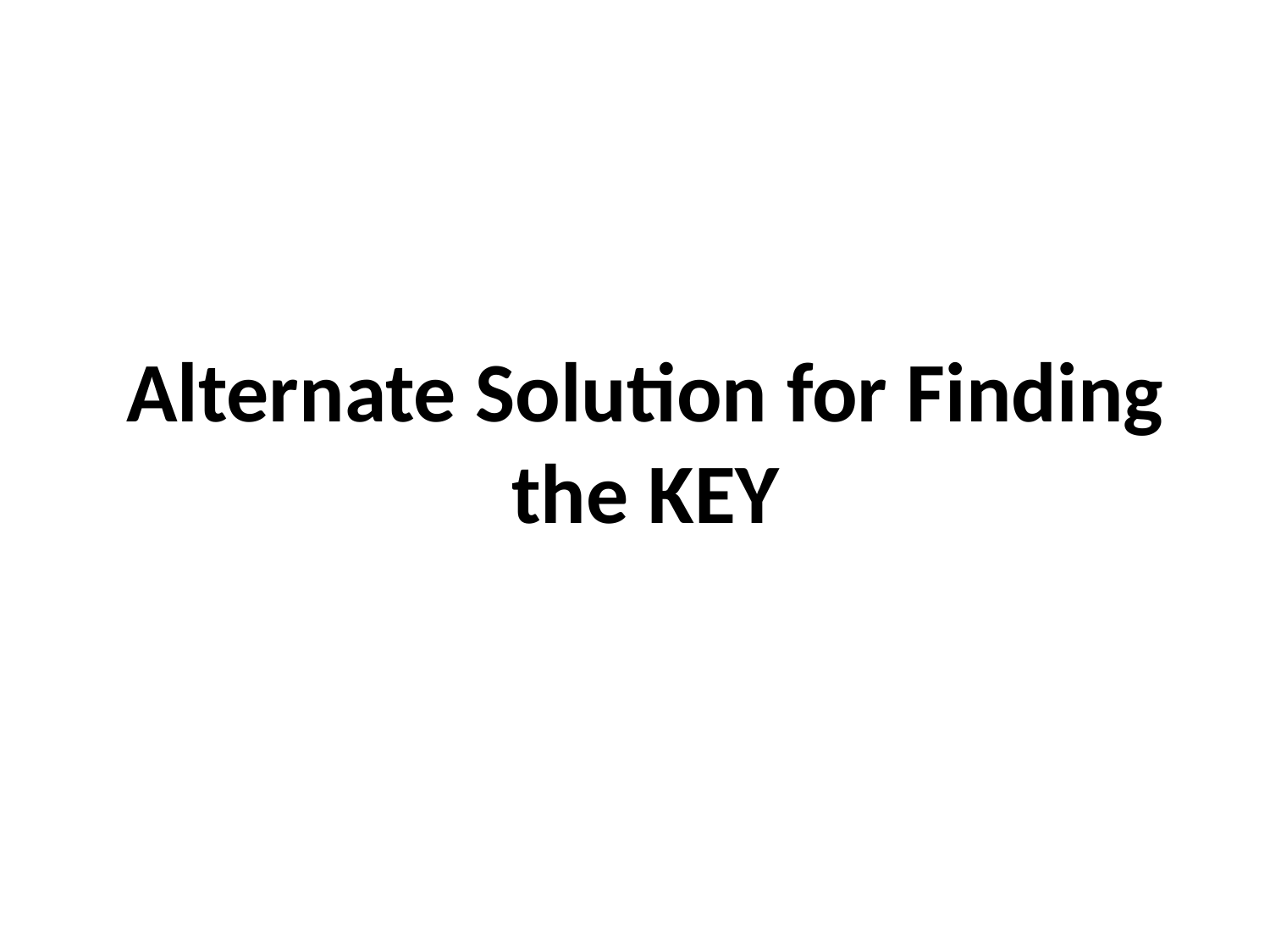

# Alternate Solution for Finding the KEY